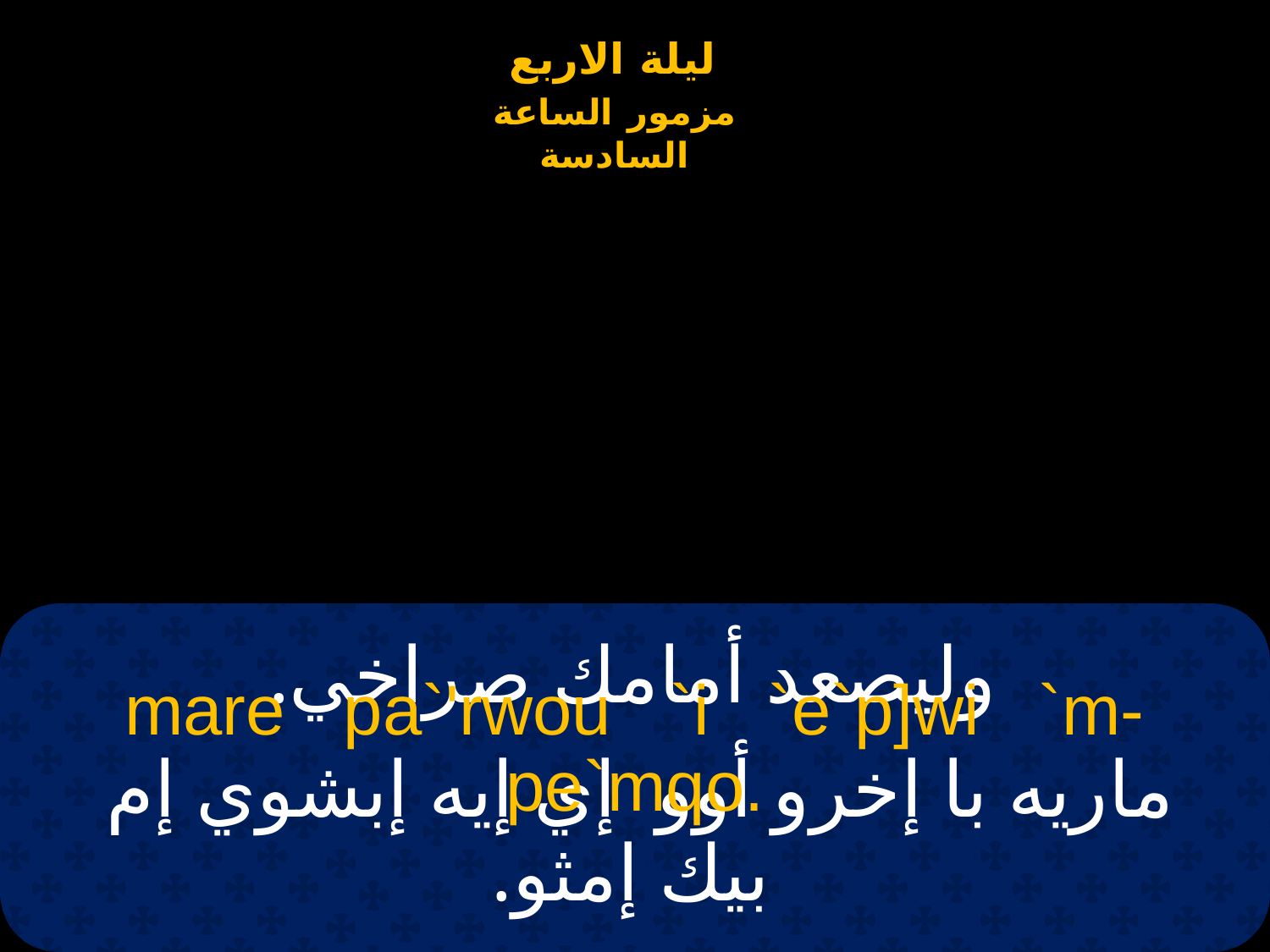

# وليصعد أمامك صراخي.
mare   pa`'rwou   `i   `e`p]wi   `m-pe`mqo.
ماريه با إخرو أوو  إي إيه إبشوي إم  بيك إمثو.